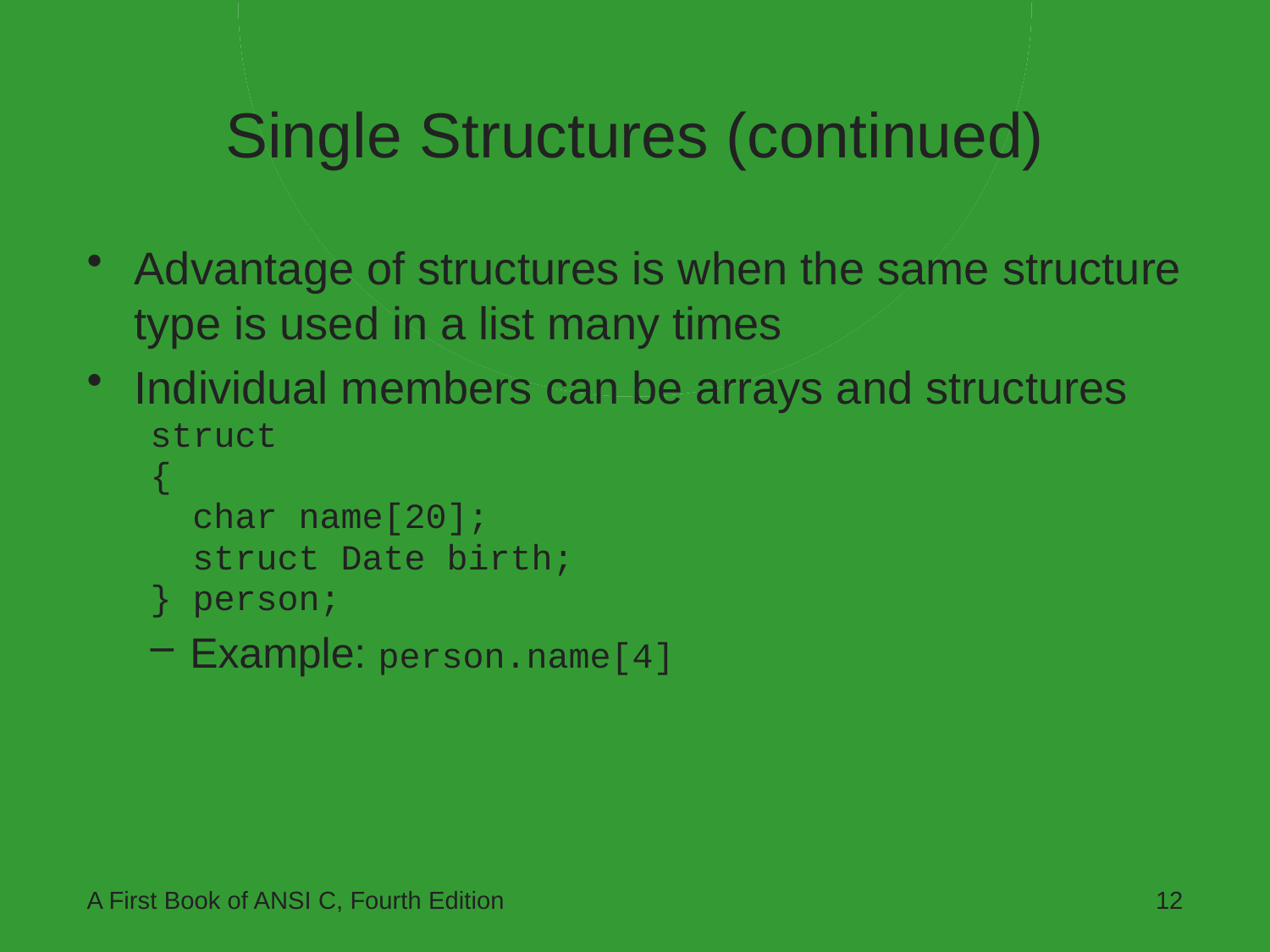

# Single Structures (continued)
Advantage of structures is when the same structure type is used in a list many times
Individual members can be arrays and structures
struct
{
  char name[20];
  struct Date birth;
} person;
Example: person.name[4]
A First Book of ANSI C, Fourth Edition
12